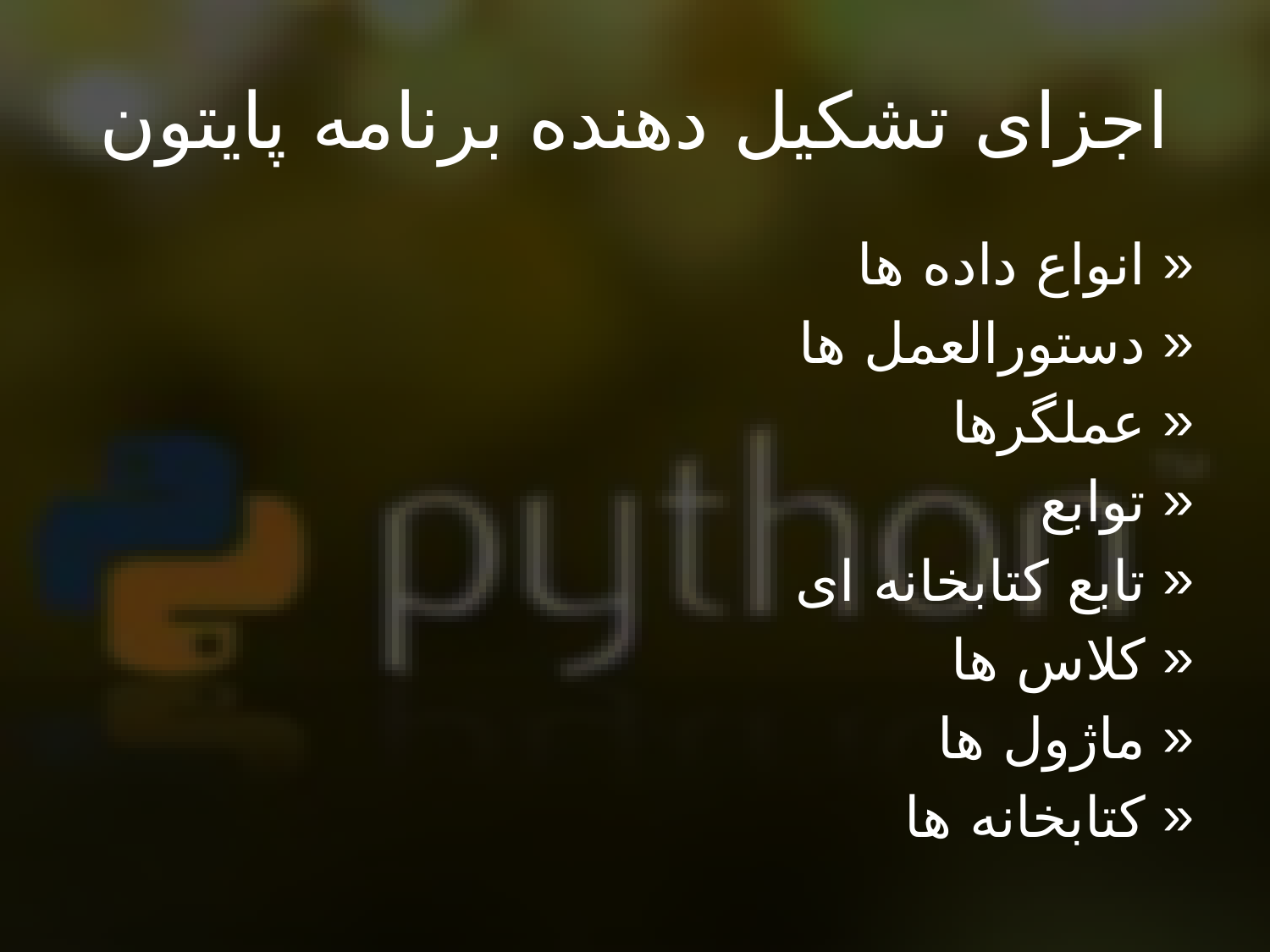

# اجزای تشکیل دهنده برنامه پایتون
انواع داده ها
دستورالعمل ها
عملگرها
توابع
تابع کتابخانه ای
کلاس ها
ماژول ها
کتابخانه ها